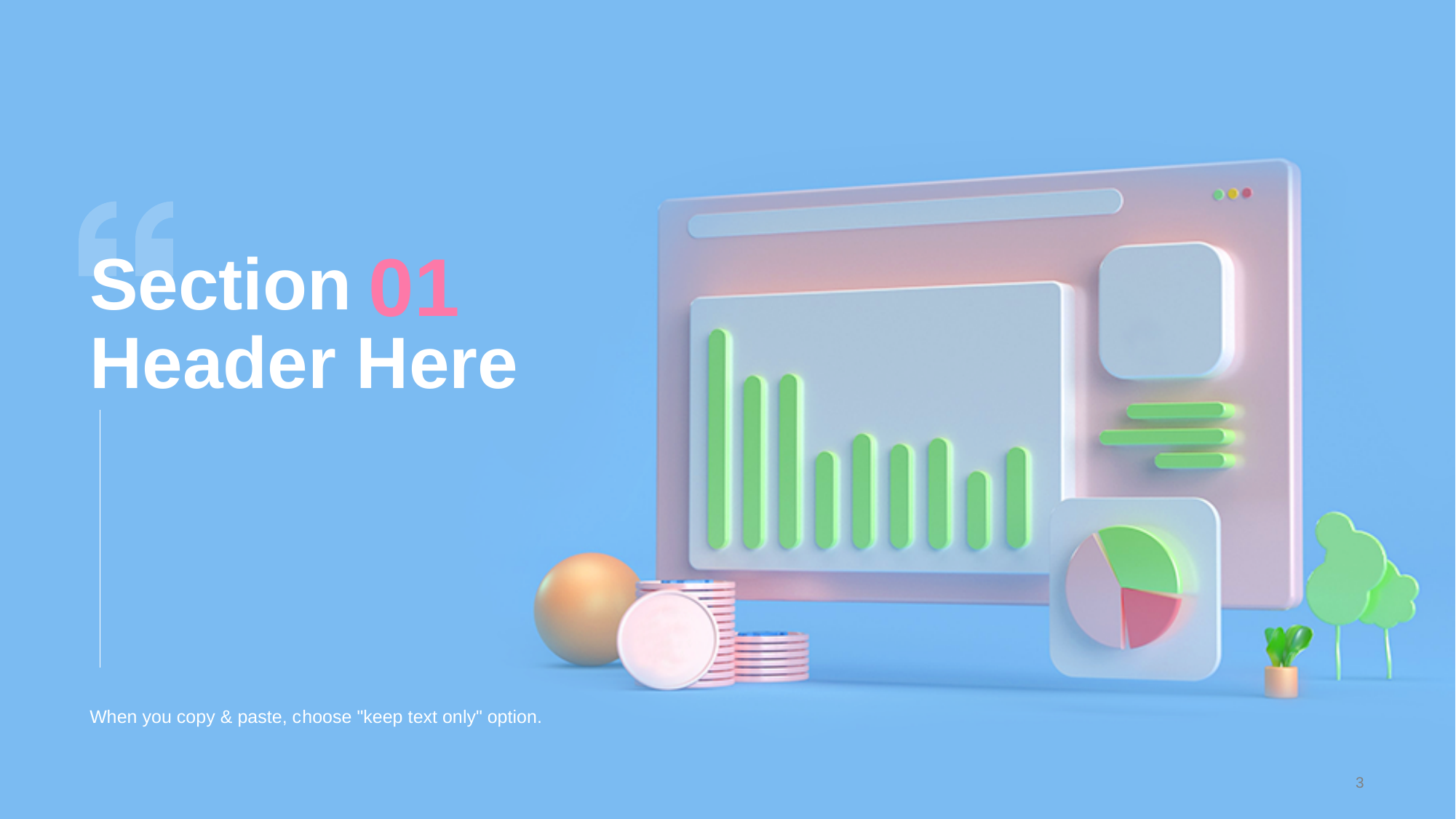

# Section Header Here

0 1
When you copy & paste, c hoose "keep text only" option.
3